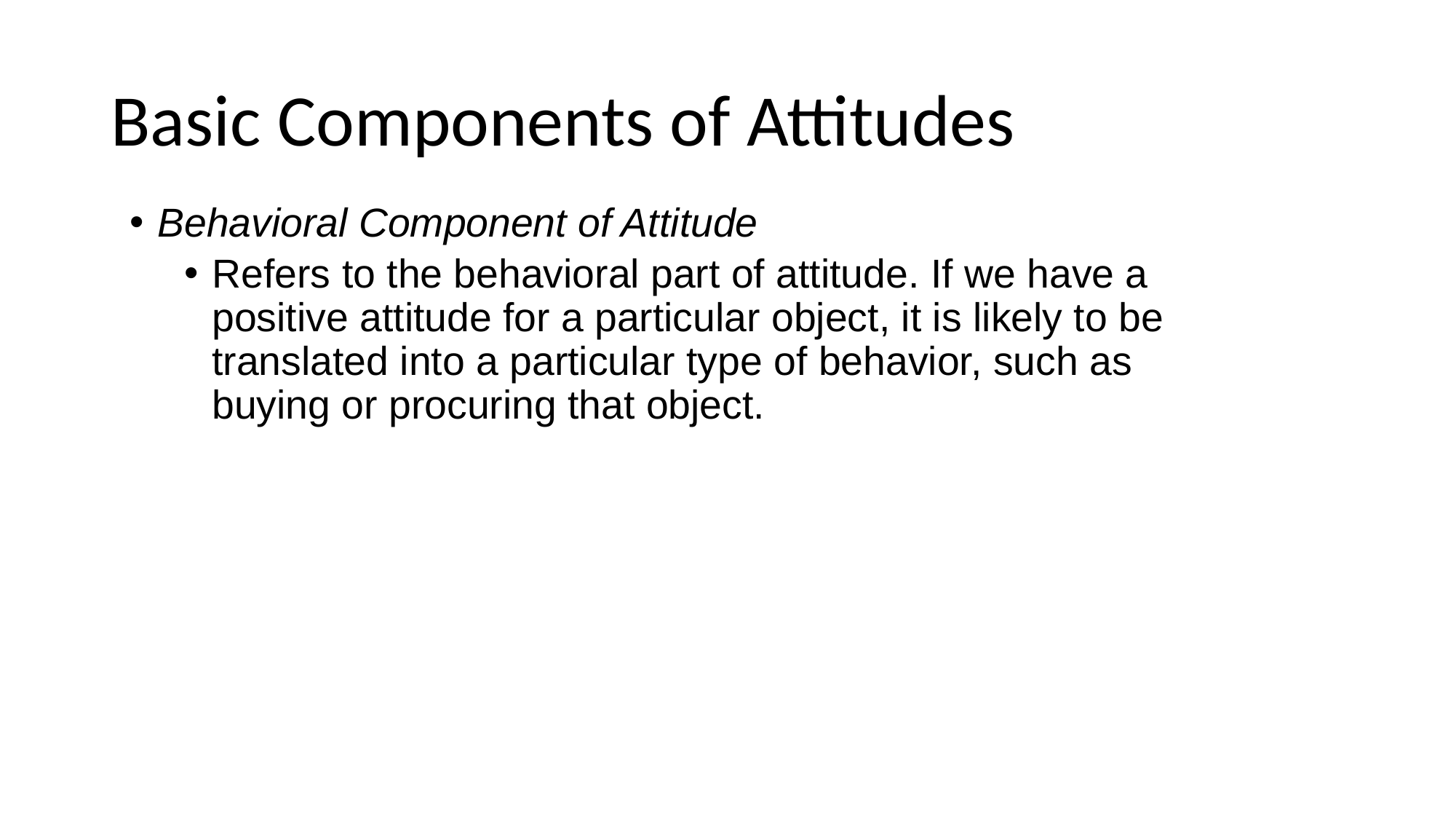

# Basic Components of Attitudes
Behavioral Component of Attitude
Refers to the behavioral part of attitude. If we have a positive attitude for a particular object, it is likely to be translated into a particular type of behavior, such as buying or procuring that object.